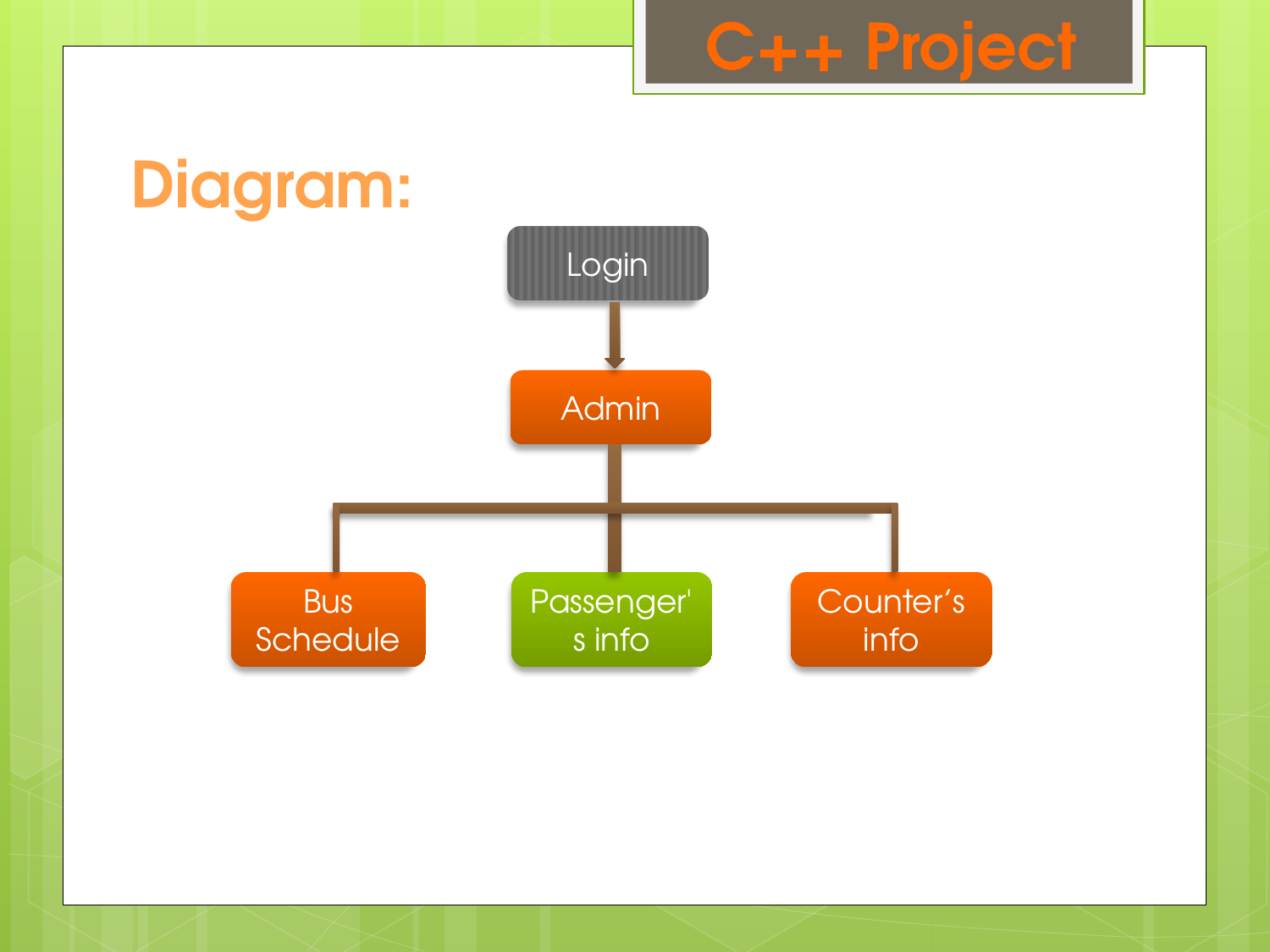

C++ Project
Diagram:

Login

Admin

Bus Schedule
Passenger's info
Counter’s info